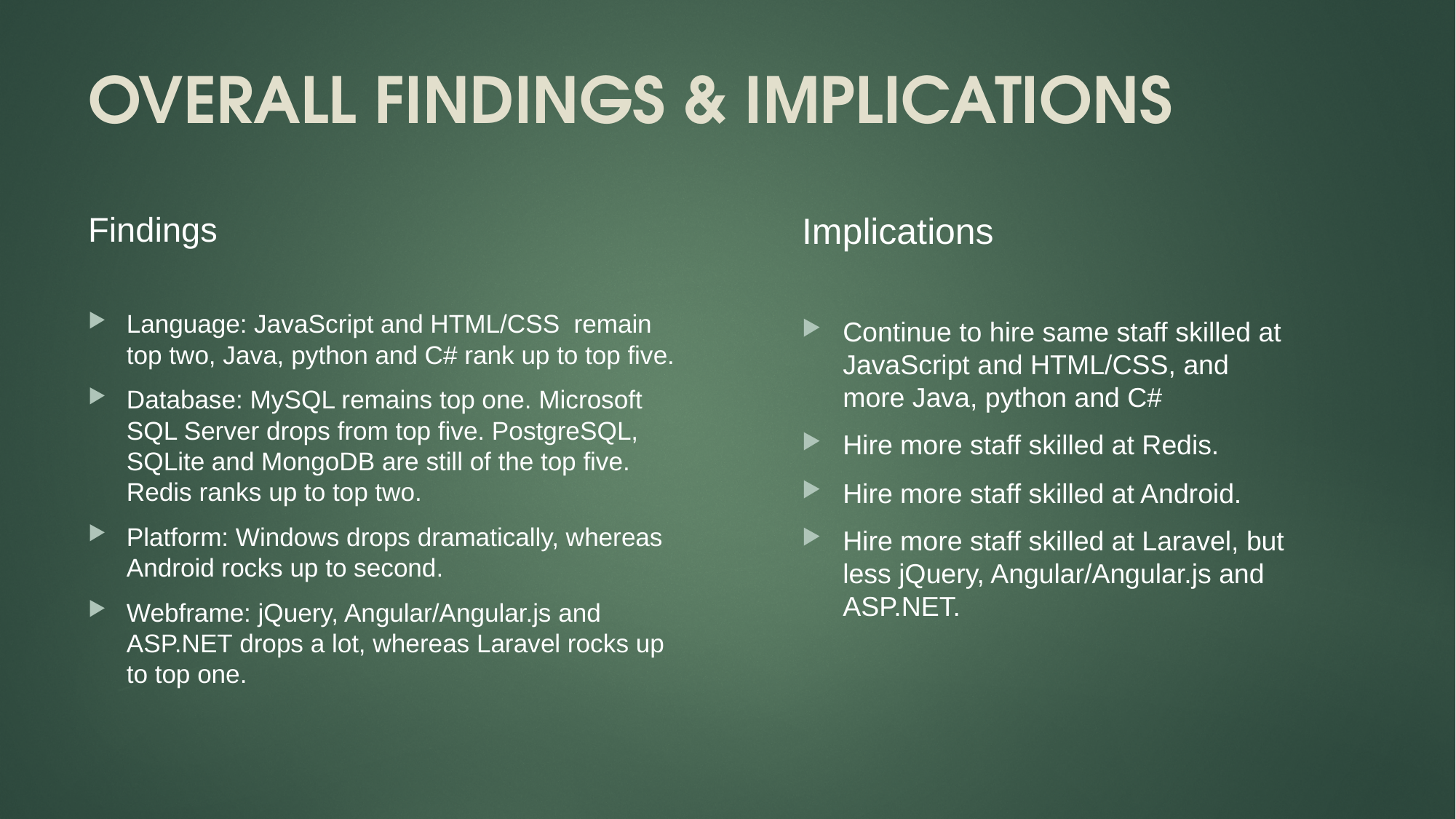

# OVERALL FINDINGS & IMPLICATIONS
Findings

Language: JavaScript and HTML/CSS  remain top two, Java, python and C# rank up to top five.
Database: MySQL remains top one. Microsoft SQL Server drops from top five. PostgreSQL, SQLite and MongoDB are still of the top five. Redis ranks up to top two.
Platform: Windows drops dramatically, whereas Android rocks up to second.
Webframe: jQuery, Angular/Angular.js and ASP.NET drops a lot, whereas Laravel rocks up to top one.
Implications

Continue to hire same staff skilled at JavaScript and HTML/CSS, and more Java, python and C#
Hire more staff skilled at Redis.
Hire more staff skilled at Android.
Hire more staff skilled at Laravel, but less jQuery, Angular/Angular.js and ASP.NET.